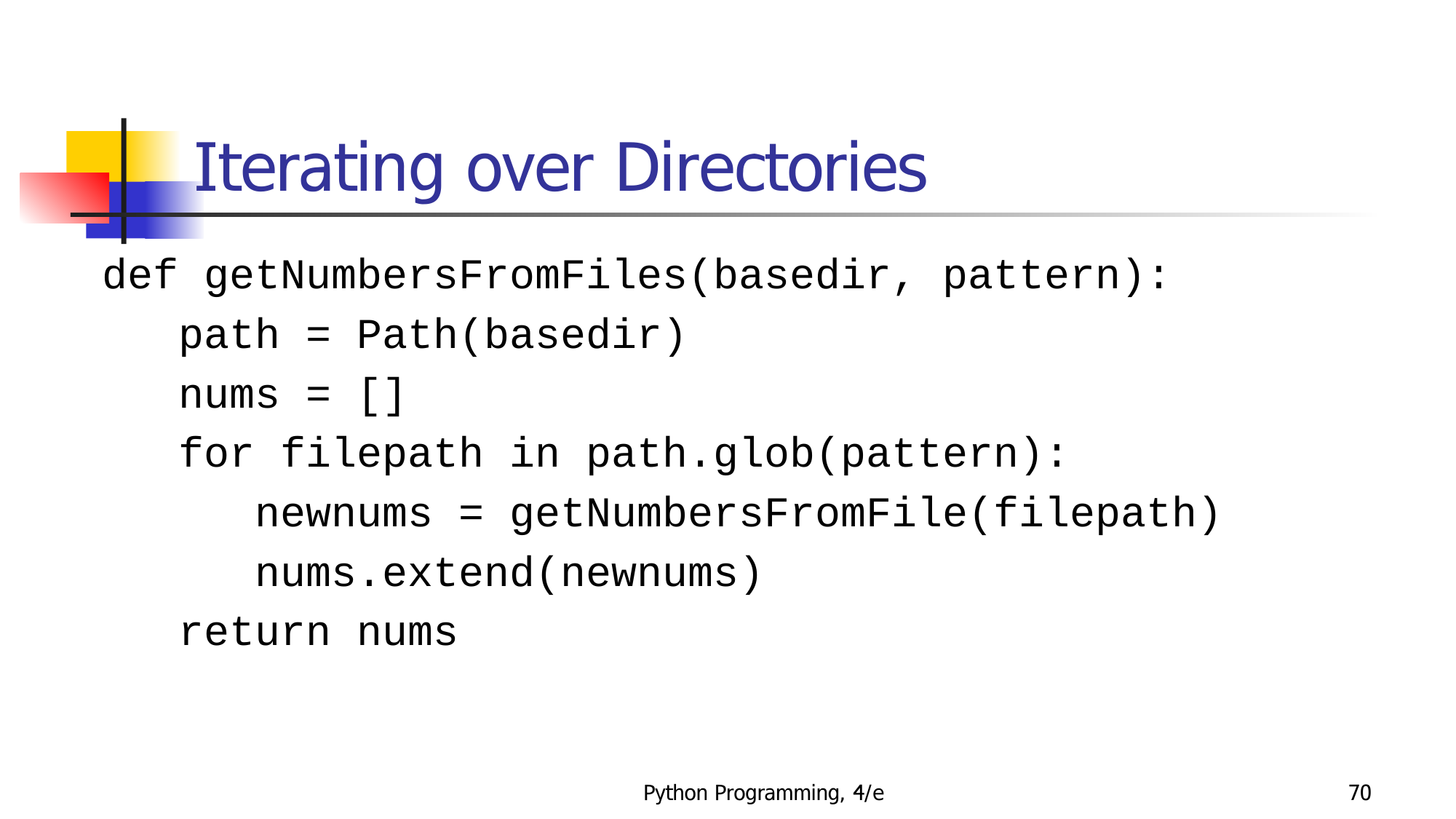

# Iterating over Directories
def getNumbersFromFiles(basedir, pattern):
   path = Path(basedir)
   nums = []
   for filepath in path.glob(pattern):
      newnums = getNumbersFromFile(filepath)
      nums.extend(newnums)
   return nums
Python Programming, 4/e
70